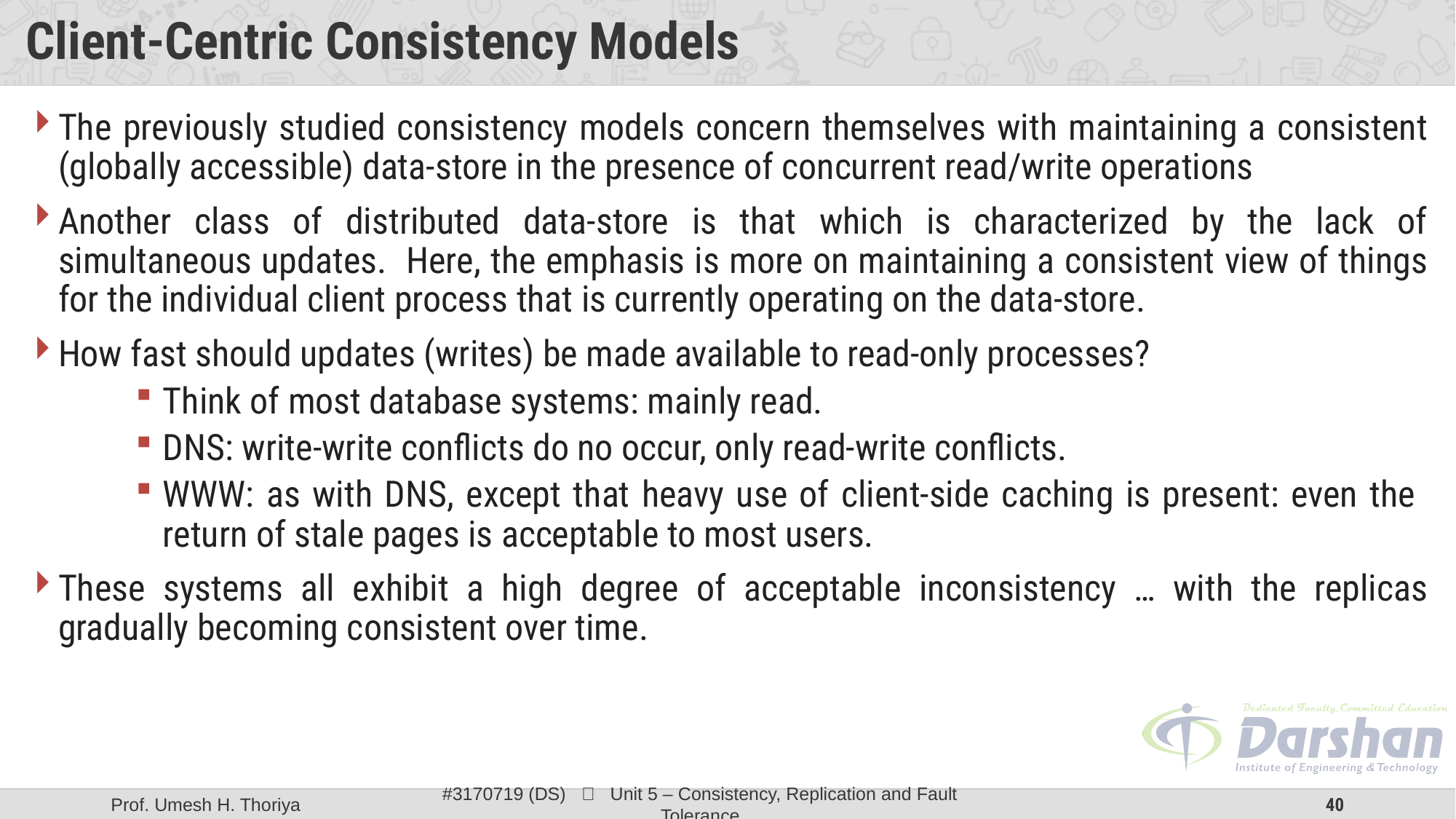

# Client-Centric Consistency Models
The previously studied consistency models concern themselves with maintaining a consistent (globally accessible) data-store in the presence of concurrent read/write operations
Another class of distributed data-store is that which is characterized by the lack of simultaneous updates.  Here, the emphasis is more on maintaining a consistent view of things for the individual client process that is currently operating on the data-store.
How fast should updates (writes) be made available to read-only processes?
Think of most database systems: mainly read.
DNS: write-write conflicts do no occur, only read-write conflicts.
WWW: as with DNS, except that heavy use of client-side caching is present: even the
return of stale pages is acceptable to most users.
These systems all exhibit a high degree of acceptable inconsistency … with the replicas gradually becoming consistent over time.